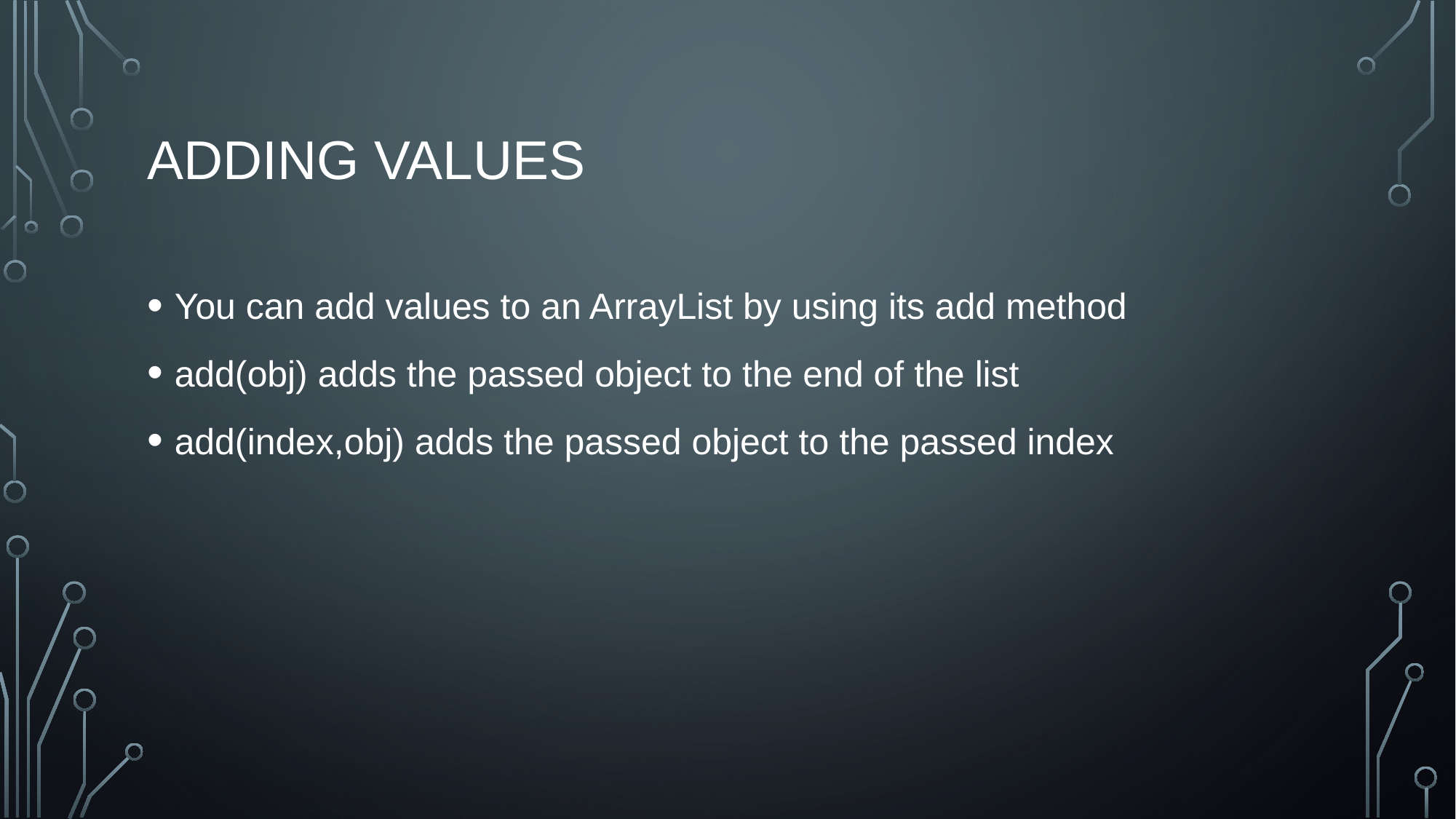

# Adding values
You can add values to an ArrayList by using its add method
add(obj) adds the passed object to the end of the list
add(index,obj) adds the passed object to the passed index